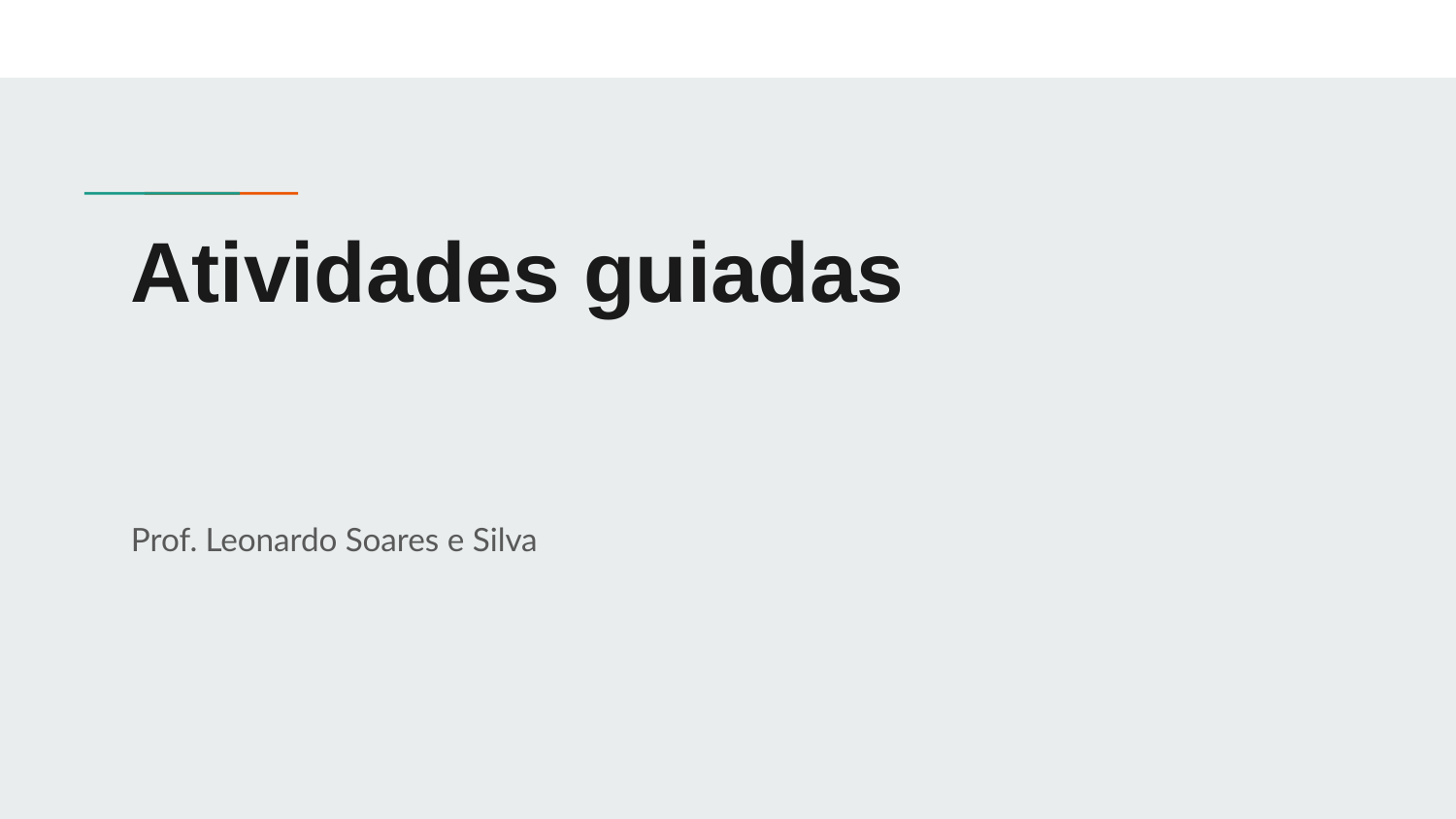

# Atividades guiadas
Prof. Leonardo Soares e Silva